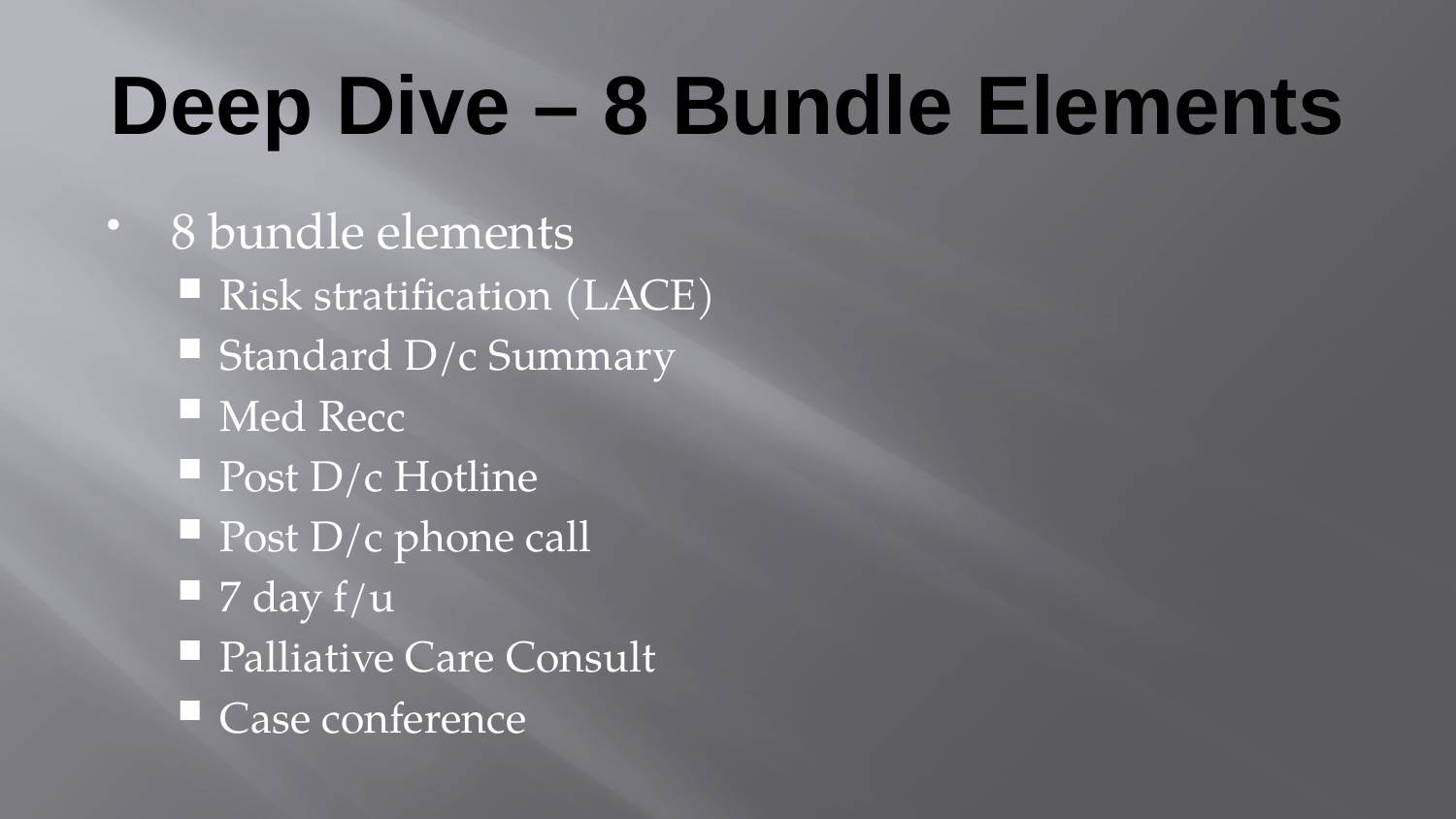

# Deep Dive – 8 Bundle Elements
8 bundle elements
Risk stratification (LACE)
Standard D/c Summary
Med Recc
Post D/c Hotline
Post D/c phone call
7 day f/u
Palliative Care Consult
Case conference